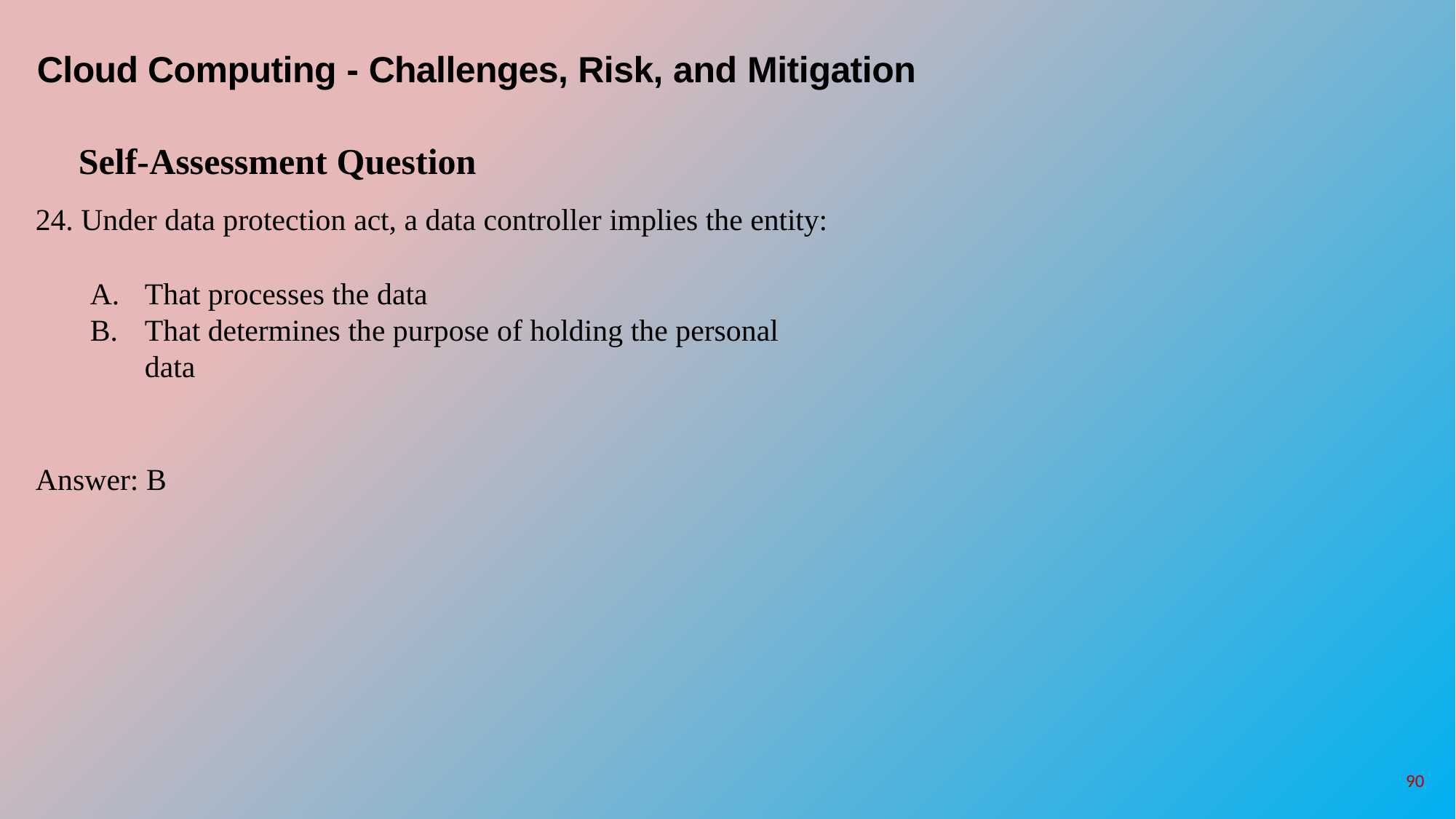

# Cloud Computing - Challenges, Risk, and Mitigation
Self-Assessment Question
Under data protection act, a data controller implies the entity:

That processes the data
That determines the purpose of holding the personal data

Answer: B
90